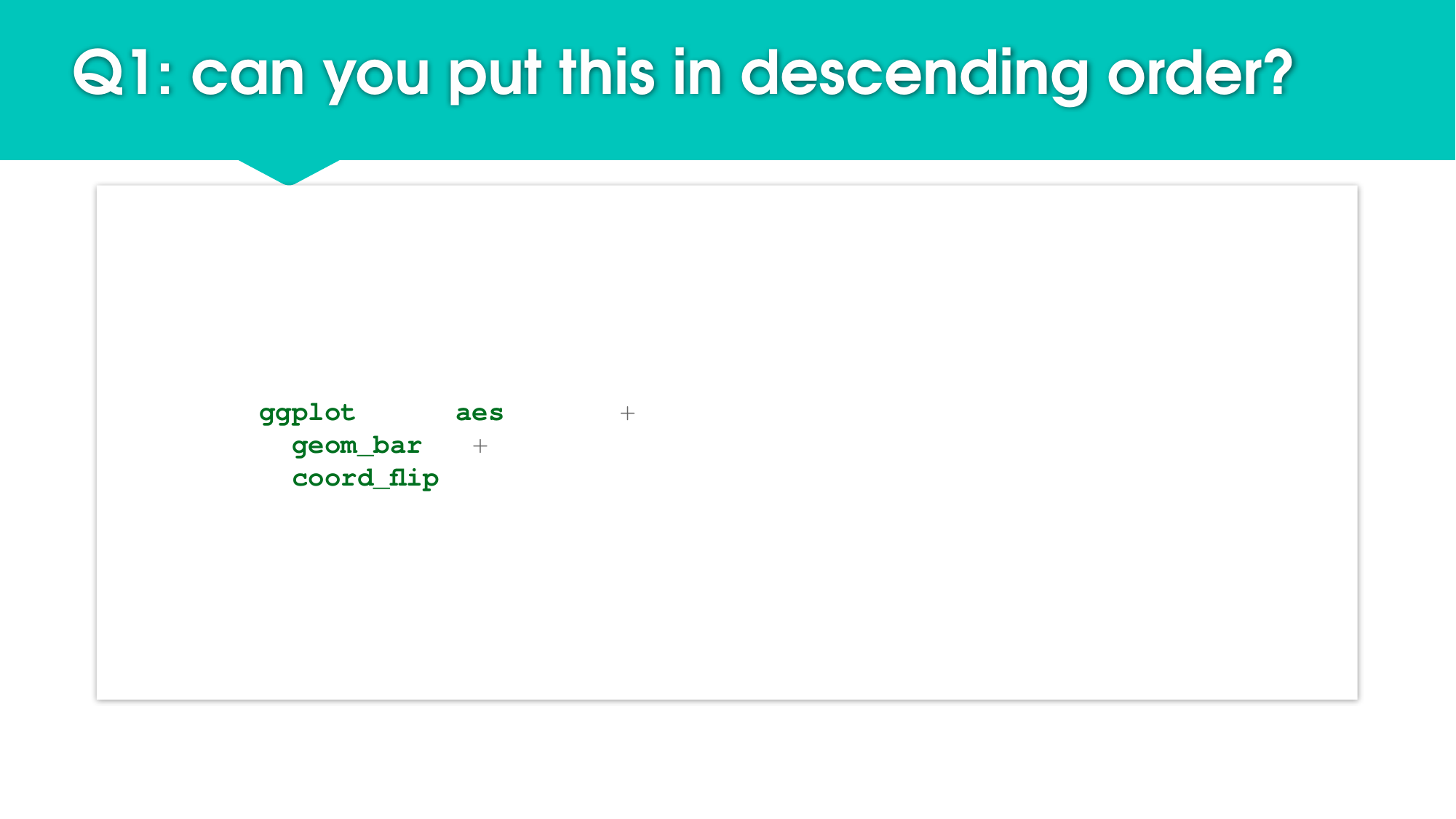

# Q1: can you put this in descending order?
ggplot(mpg, aes(drv)) +
  geom_bar() +
  coord_flip()